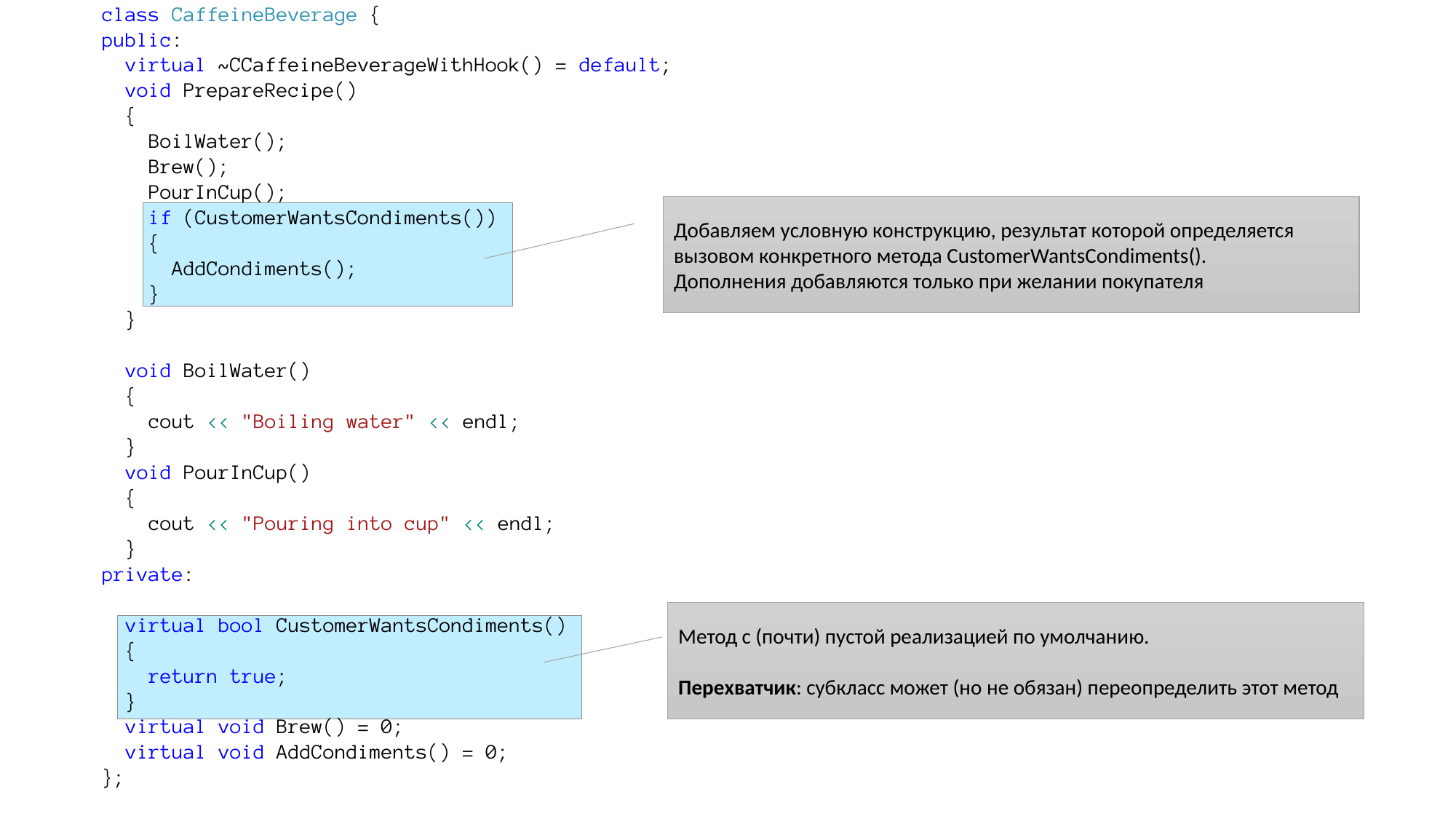

class CaffeineBeverage {
public:
  virtual ~CCaffeineBeverageWithHook() = default;
  void PrepareRecipe()
  {
    BoilWater();
    Brew();
    PourInCup();
    if (CustomerWantsCondiments())
    {
      AddCondiments();
    }
  }

  void BoilWater()
  {
    cout << "Boiling water" << endl;
  }
  void PourInCup()
  {
    cout << "Pouring into cup" << endl;
  }
private:

  virtual bool CustomerWantsCondiments()
  {
    return true;
  }
  virtual void Brew() = 0;
  virtual void AddCondiments() = 0;
};
Добавляем условную конструкцию, результат которой определяется вызовом конкретного метода CustomerWantsCondiments().
Дополнения добавляются только при желании покупателя

Метод с (почти) пустой реализацией по умолчанию.

Перехватчик: субкласс может (но не обязан) переопределить этот метод